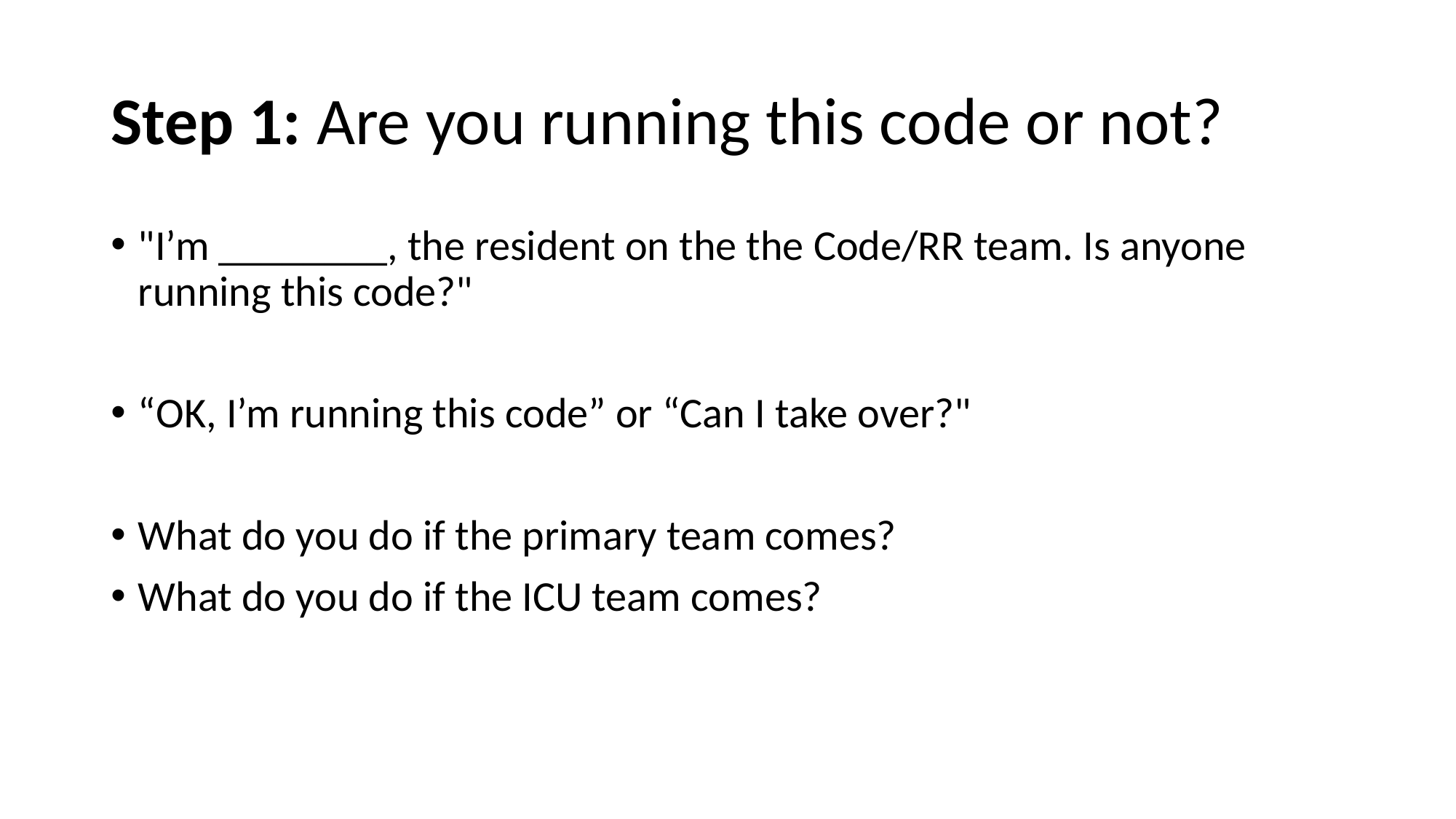

# Step 1: Are you running this code or not?
"I’m ________, the resident on the the Code/RR team. Is anyone running this code?"

“OK, I’m running this code” or “Can I take over?"

What do you do if the primary team comes?
What do you do if the ICU team comes?